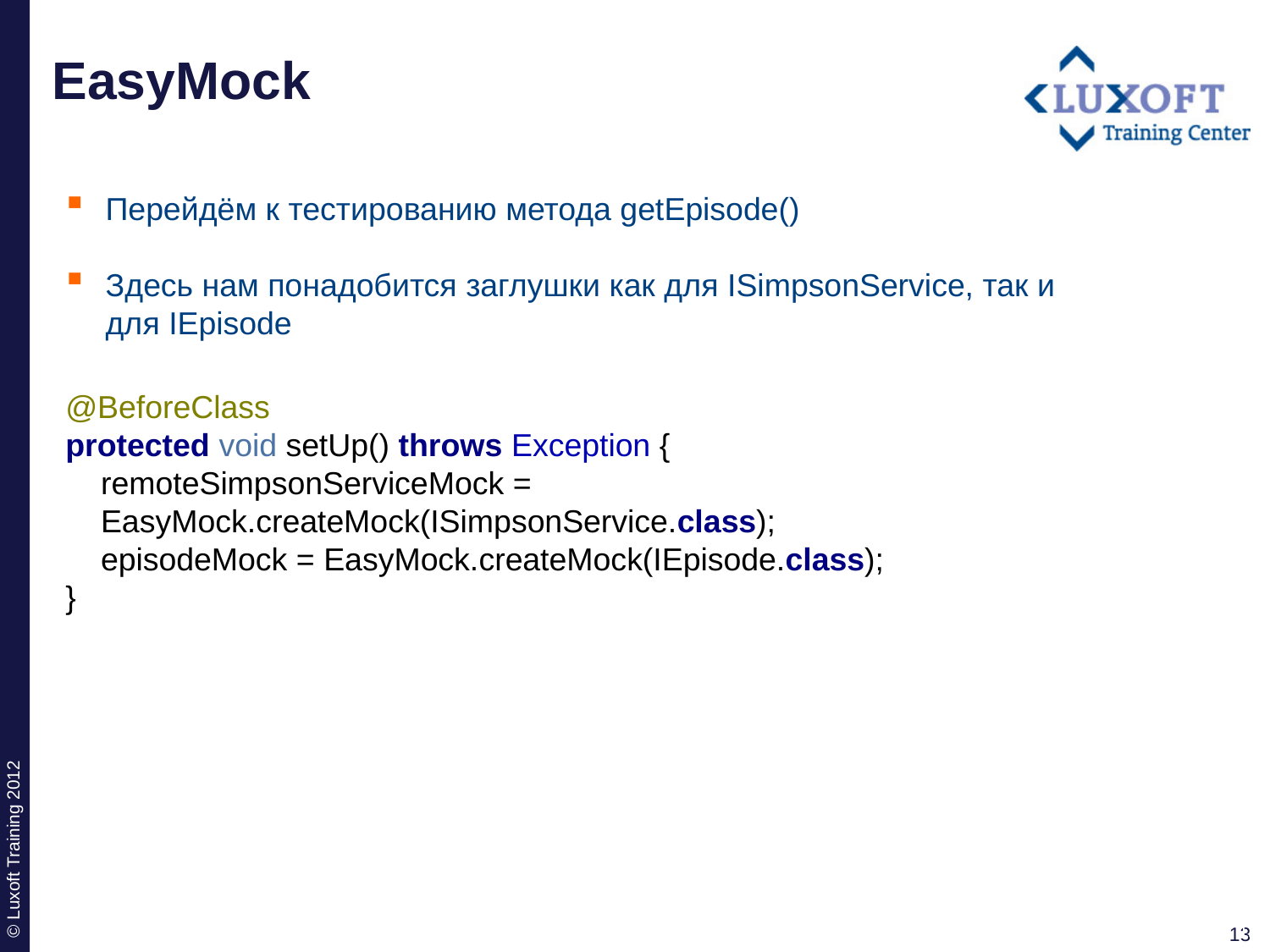

# EasyMock
Перейдём к тестированию метода getEpisode()

Здесь нам понадобится заглушки как для ISimpsonService, так и для IEpisode
@BeforeClass
protected void setUp() throws Exception {
    remoteSimpsonServiceMock =
    EasyMock.createMock(ISimpsonService.class);
    episodeMock = EasyMock.createMock(IEpisode.class);
}